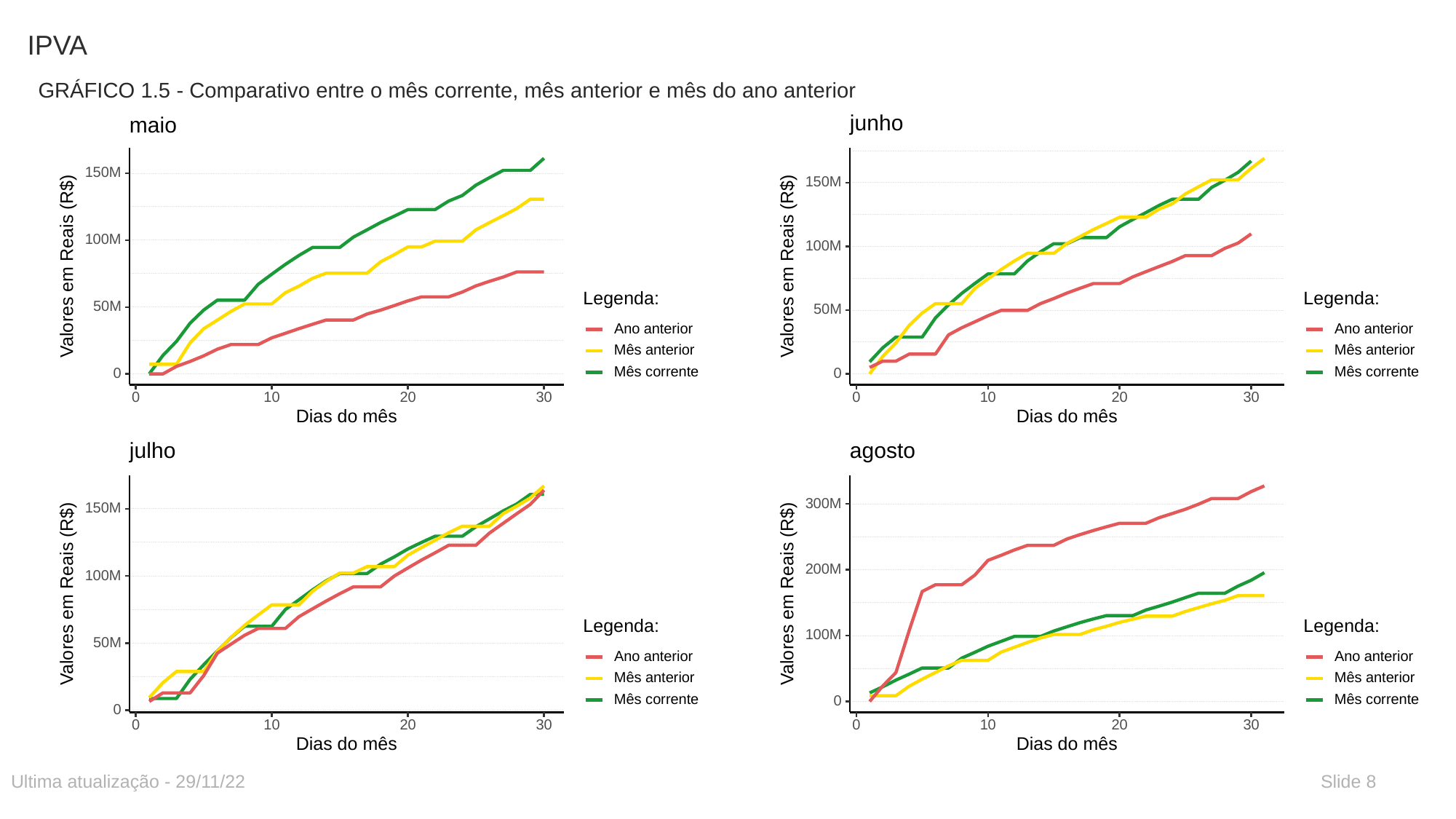

# IPVA
GRÁFICO 1.5 - Comparativo entre o mês corrente, mês anterior e mês do ano anterior

maio

150M

100M

 Valores em Reais (R$)

Legenda:

50M

Ano anterior

Mês anterior

Mês corrente
0

30
0
10
20
Dias do mês

junho

150M

100M

 Valores em Reais (R$)

Legenda:

50M

Ano anterior

Mês anterior

Mês corrente
0

30
0
10
20
Dias do mês

julho

150M

100M

 Valores em Reais (R$)

Legenda:

50M

Ano anterior

Mês anterior

Mês corrente

0

30
0
10
20
Dias do mês

agosto

300M

200M

 Valores em Reais (R$)

Legenda:

100M

Ano anterior

Mês anterior

Mês corrente
0

30
0
10
20
Dias do mês
Ultima atualização - 29/11/22
Slide 8